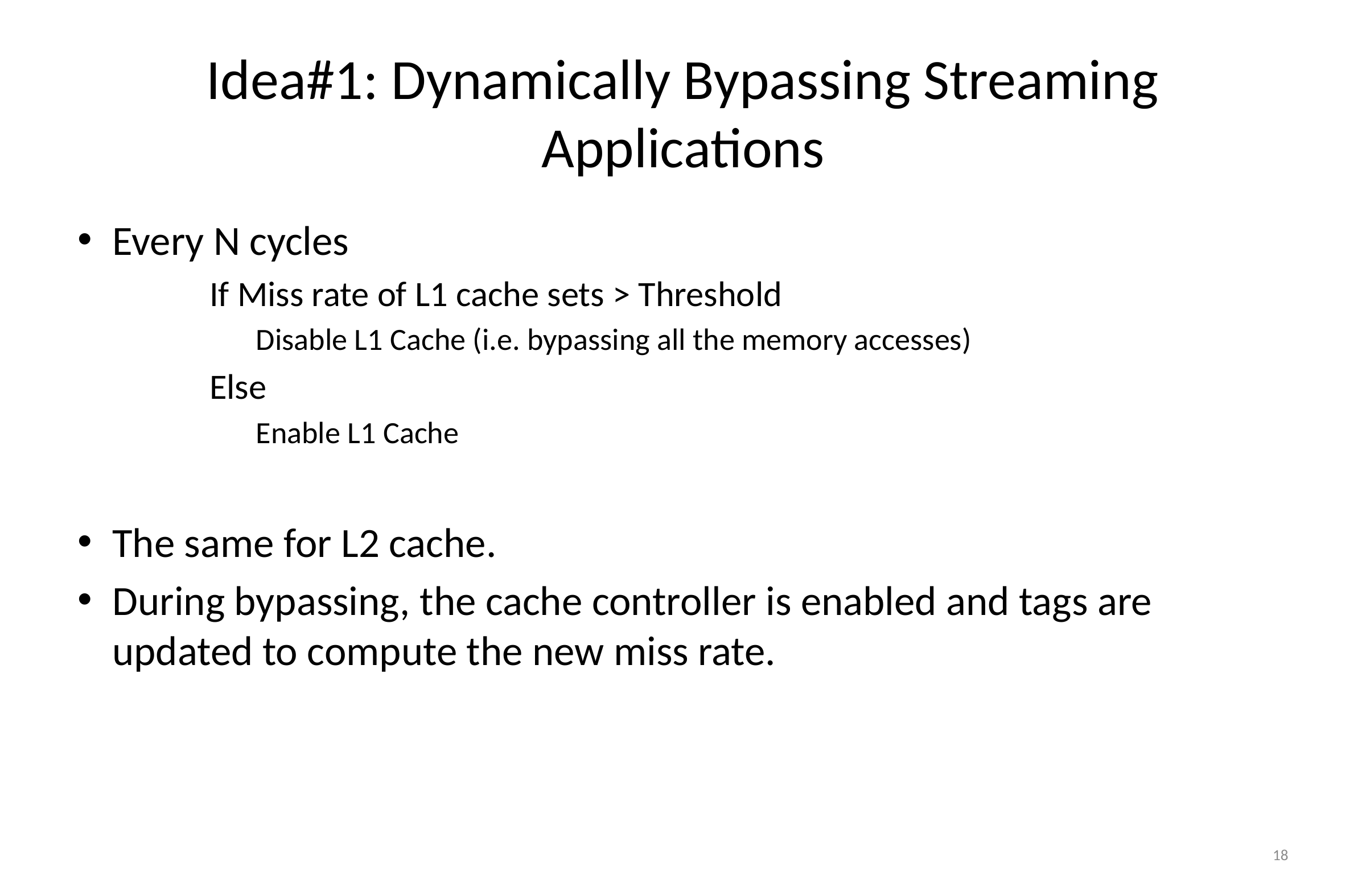

# Idea#1: Dynamically Bypassing Streaming Applications
Every N cycles
	If Miss rate of L1 cache sets > Threshold
	Disable L1 Cache (i.e. bypassing all the memory accesses)
	Else
	Enable L1 Cache

The same for L2 cache.
During bypassing, the cache controller is enabled and tags are updated to compute the new miss rate.
18